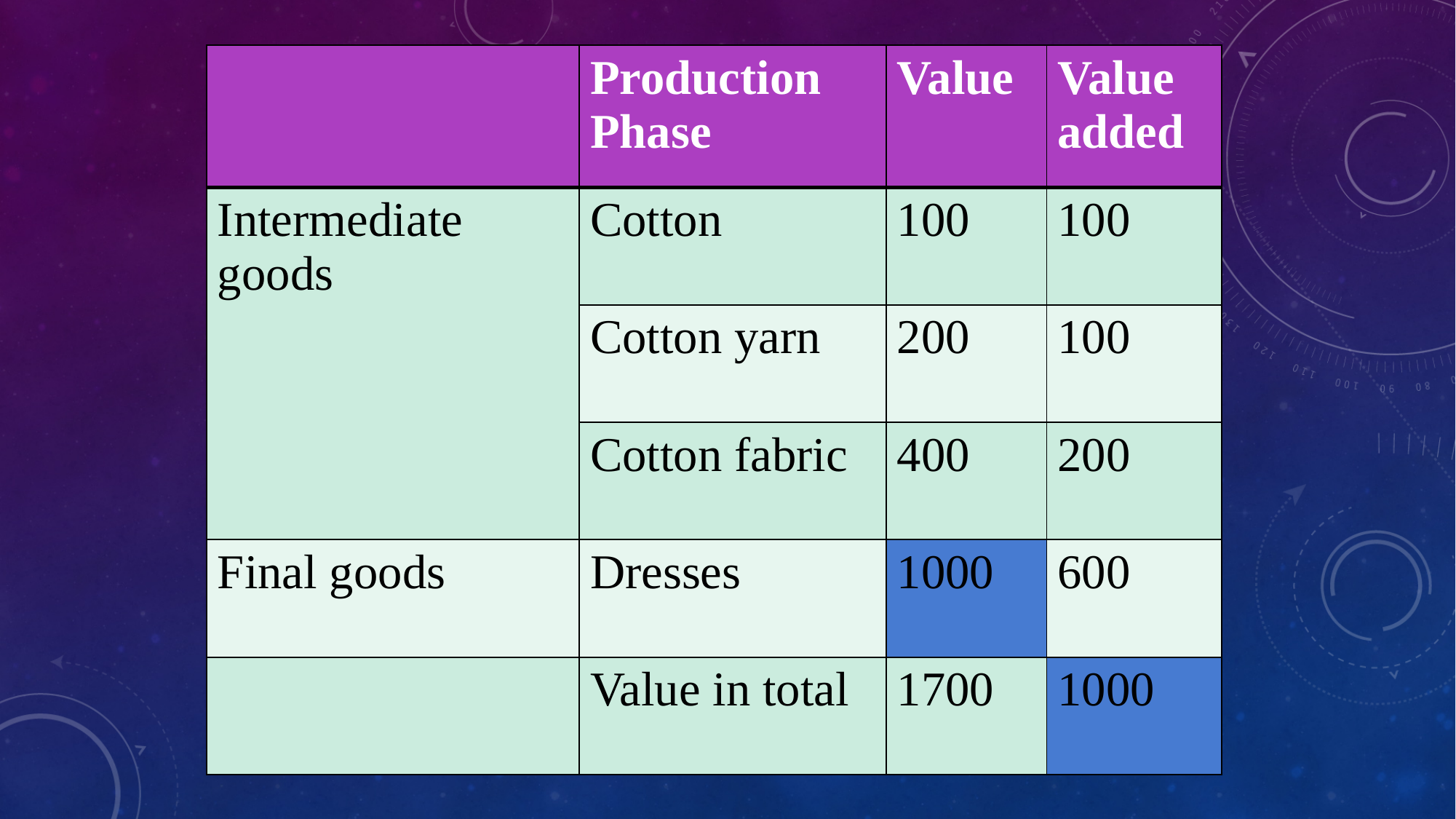

|  | Production Phase | Value | Value added |
| --- | --- | --- | --- |
| Intermediate goods | Cotton | 100 | 100 |
|  | Cotton yarn | 200 | 100 |
|  | Cotton fabric | 400 | 200 |
| Final goods | Dresses | 1000 | 600 |
|  | Value in total | 1700 | 1000 |